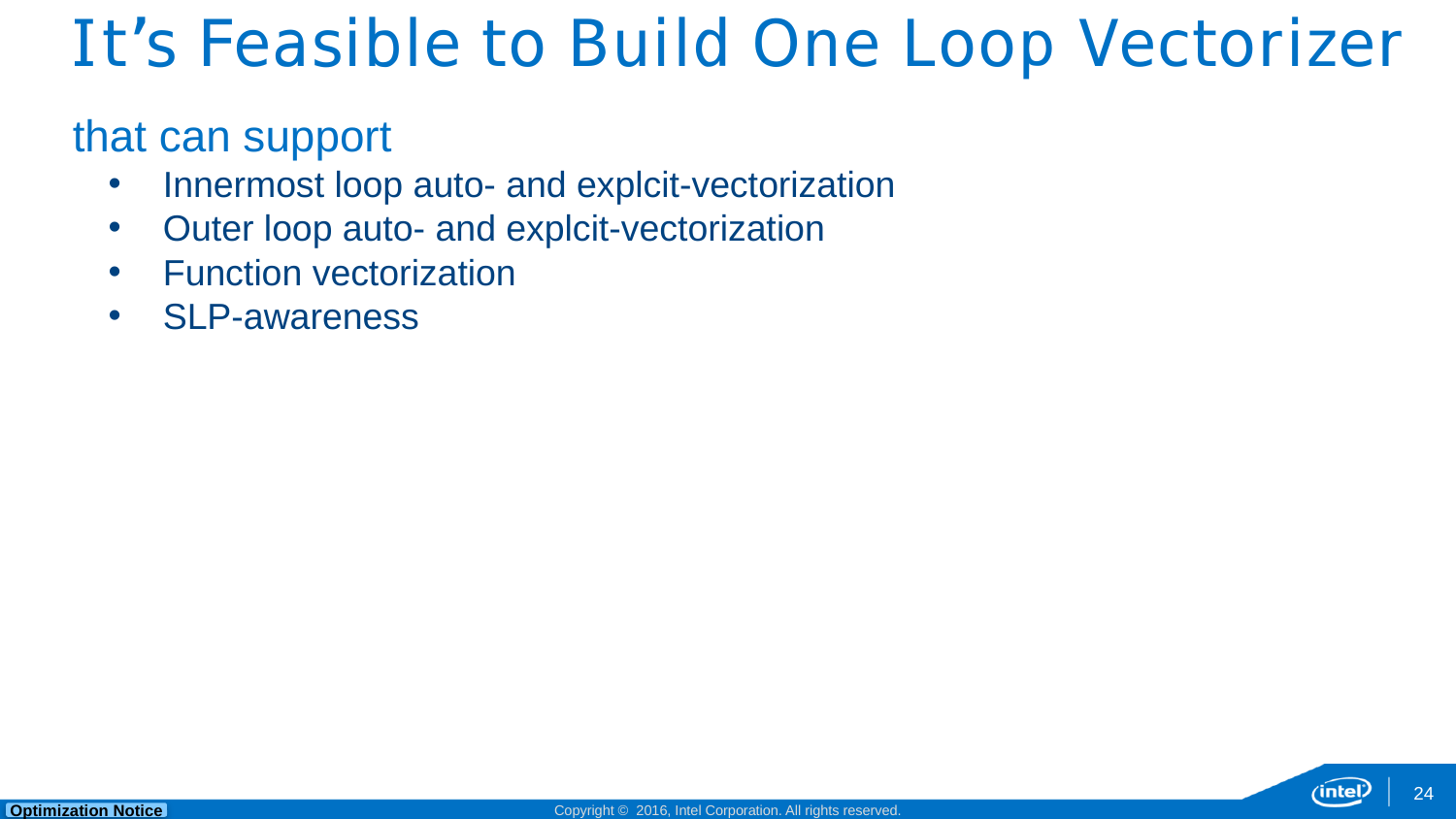

# It’s Feasible to Build One Loop Vectorizer
that can support
Innermost loop auto- and explcit-vectorization
Outer loop auto- and explcit-vectorization
Function vectorization
SLP-awareness
24